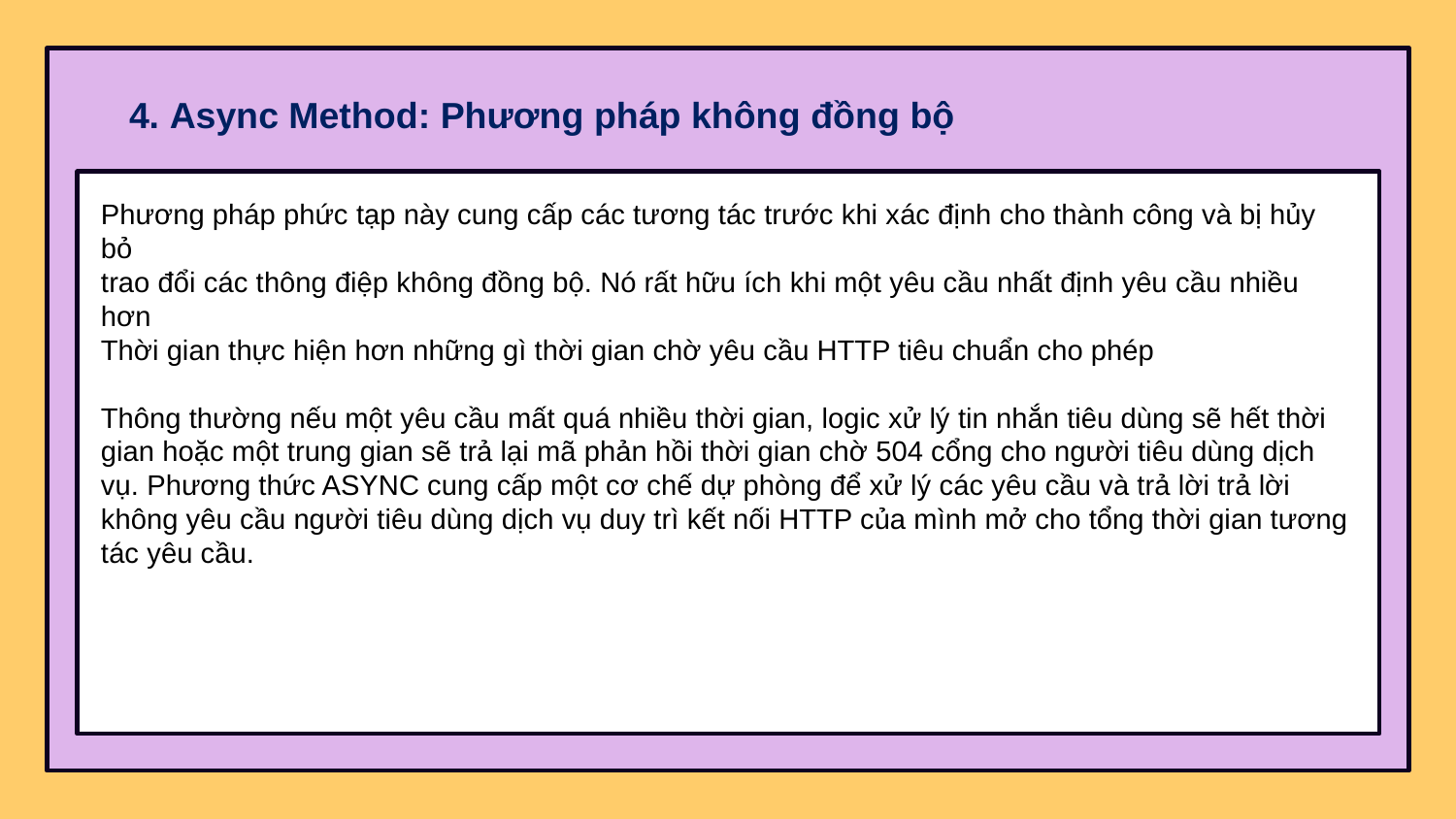

# 4. Async Method: Phương pháp không đồng bộ
Phương pháp phức tạp này cung cấp các tương tác trước khi xác định cho thành công và bị hủy bỏ
trao đổi các thông điệp không đồng bộ. Nó rất hữu ích khi một yêu cầu nhất định yêu cầu nhiều hơn
Thời gian thực hiện hơn những gì thời gian chờ yêu cầu HTTP tiêu chuẩn cho phép
Thông thường nếu một yêu cầu mất quá nhiều thời gian, logic xử lý tin nhắn tiêu dùng sẽ hết thời gian hoặc một trung gian sẽ trả lại mã phản hồi thời gian chờ 504 cổng cho người tiêu dùng dịch vụ. Phương thức ASYNC cung cấp một cơ chế dự phòng để xử lý các yêu cầu và trả lời trả lời không yêu cầu người tiêu dùng dịch vụ duy trì kết nối HTTP của mình mở cho tổng thời gian tương tác yêu cầu.